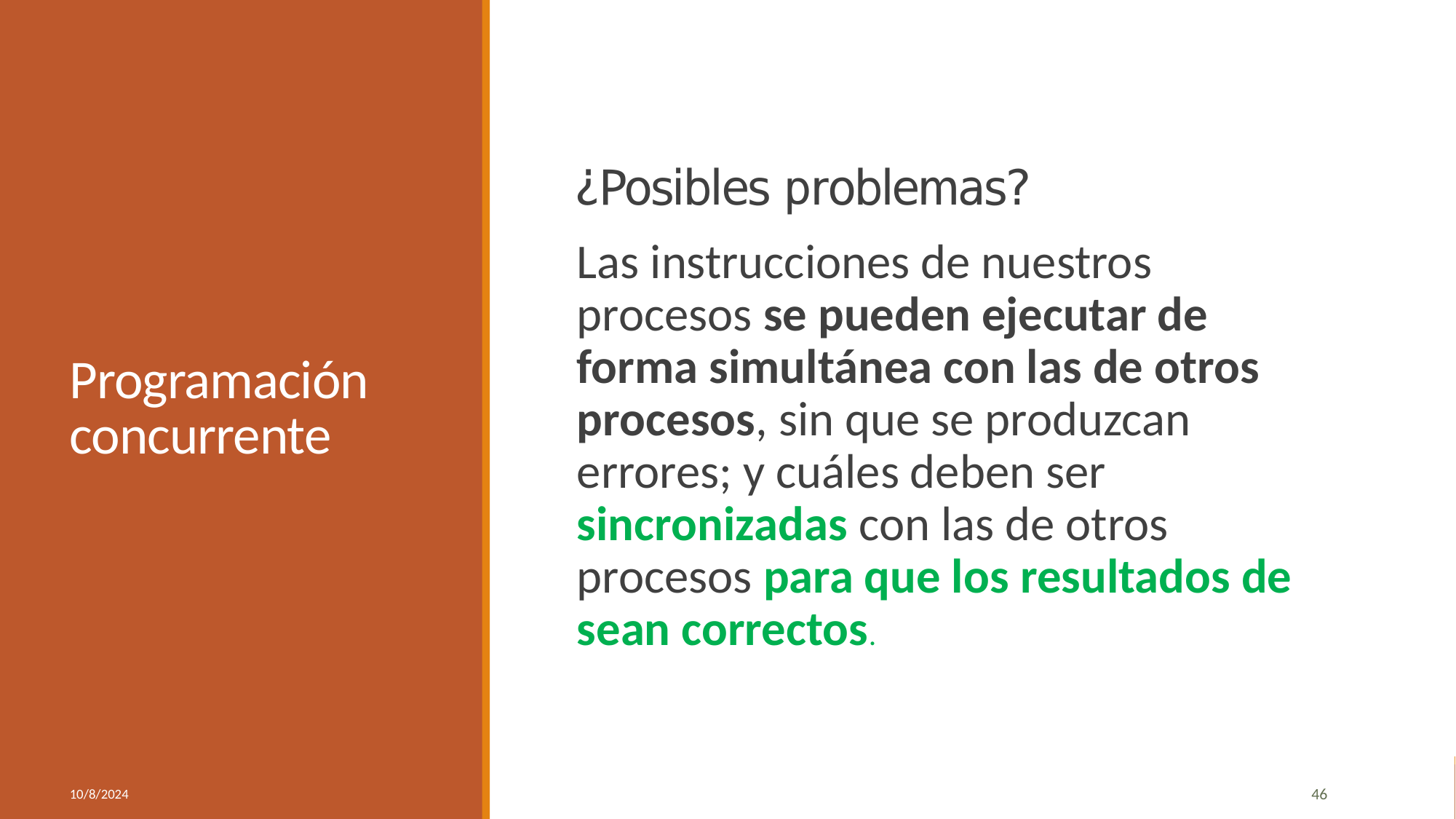

# Programación concurrente
¿Posibles problemas?
Las instrucciones de nuestros procesos se pueden ejecutar de forma simultánea con las de otros procesos, sin que se produzcan errores; y cuáles deben ser sincronizadas con las de otros procesos para que los resultados de sean correctos.
10/8/2024

46